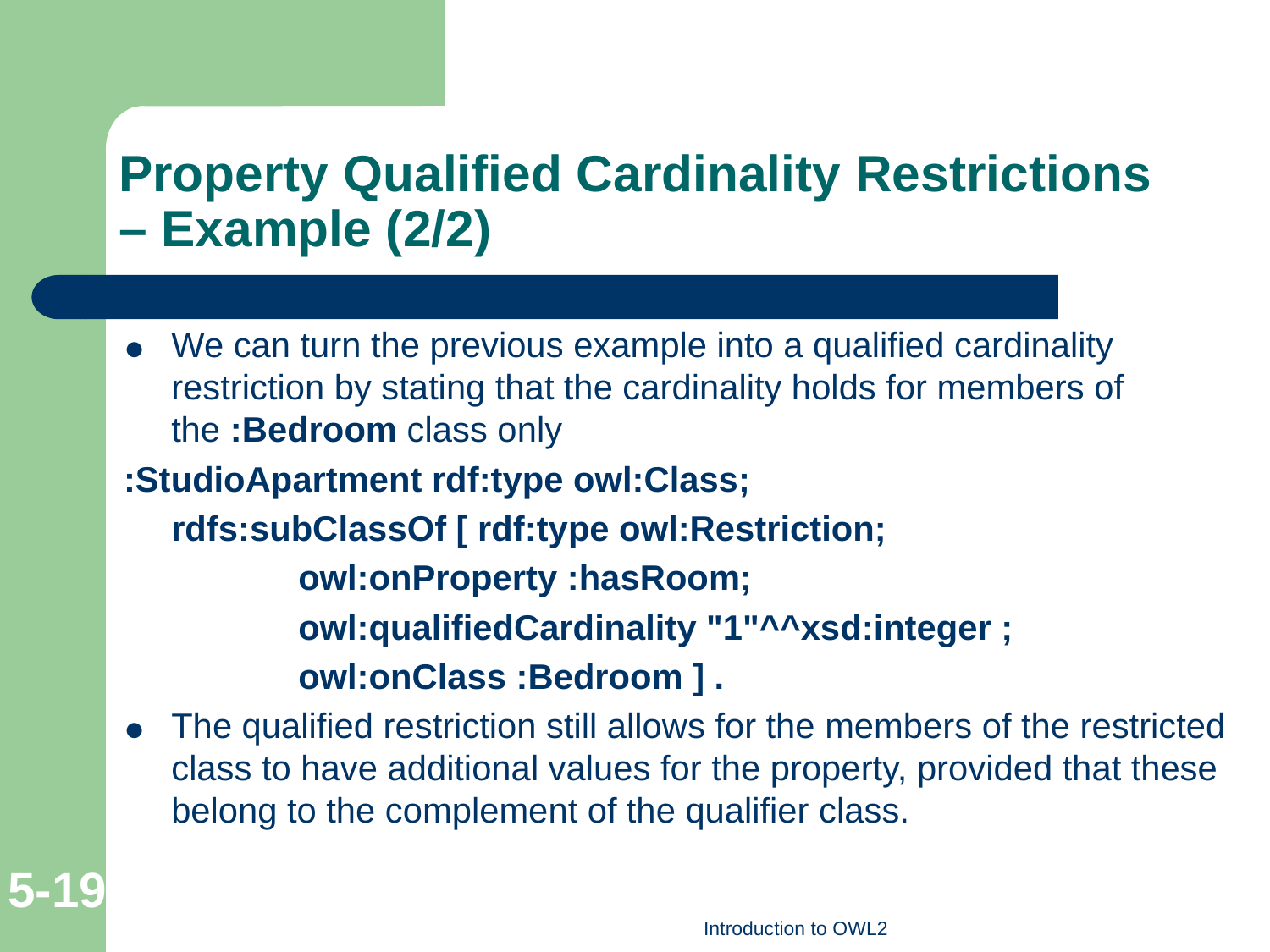

# Property Qualified Cardinality Restrictions – Example (2/2)
We can turn the previous example into a qualified cardinality restriction by stating that the cardinality holds for members of the :Bedroom class only
:StudioApartment rdf:type owl:Class;
	rdfs:subClassOf [ rdf:type owl:Restriction;
		owl:onProperty :hasRoom;
		owl:qualifiedCardinality "1"^^xsd:integer ;
		owl:onClass :Bedroom ] .
The qualified restriction still allows for the members of the restricted class to have additional values for the property, provided that these belong to the complement of the qualifier class.
5-19
Introduction to OWL2